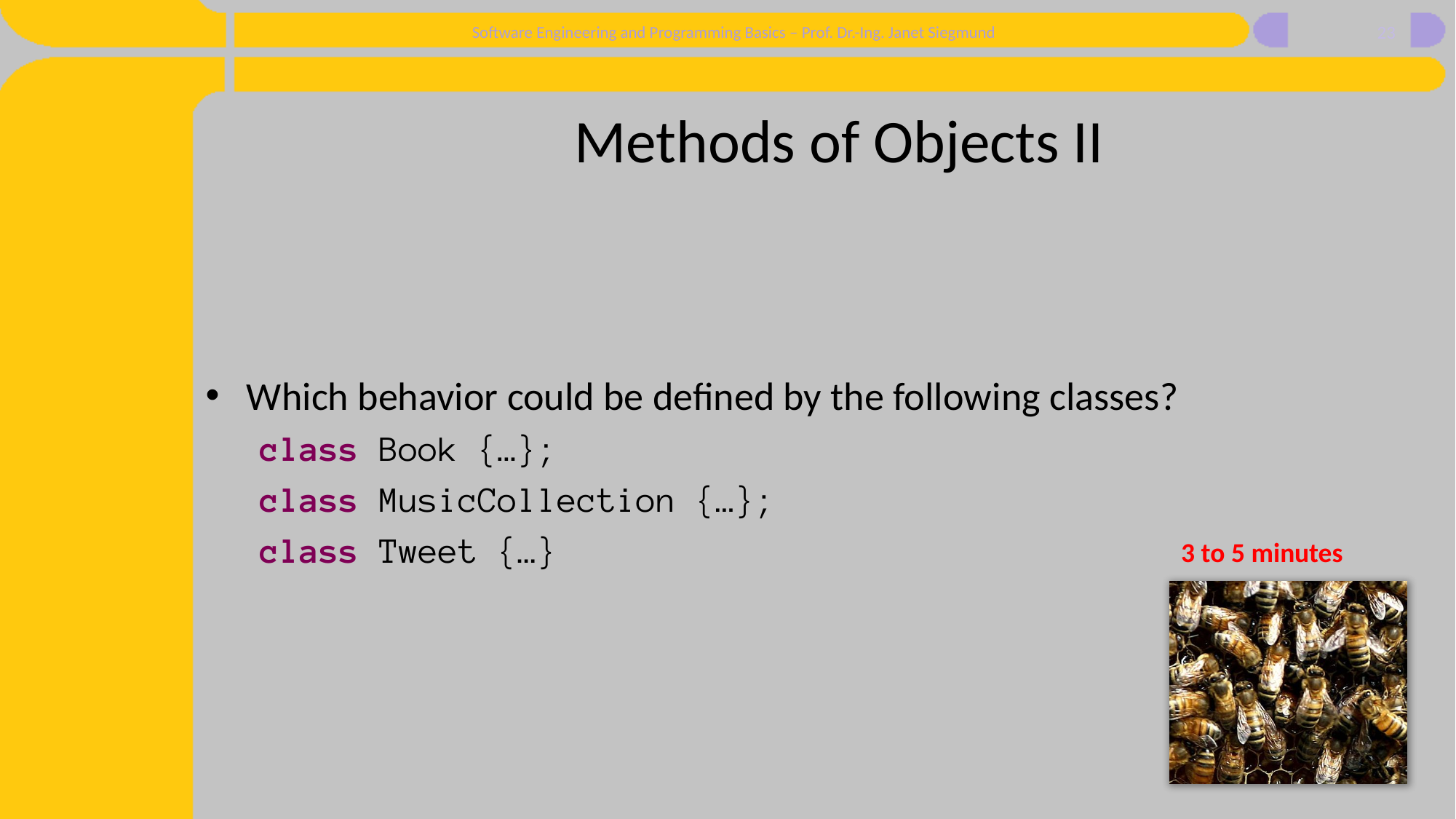

23
# Methods of Objects II

Which behavior could be defined by the following classes?
class Book {…};
class MusicCollection {…};
class Tweet {…}

3 to 5 minutes